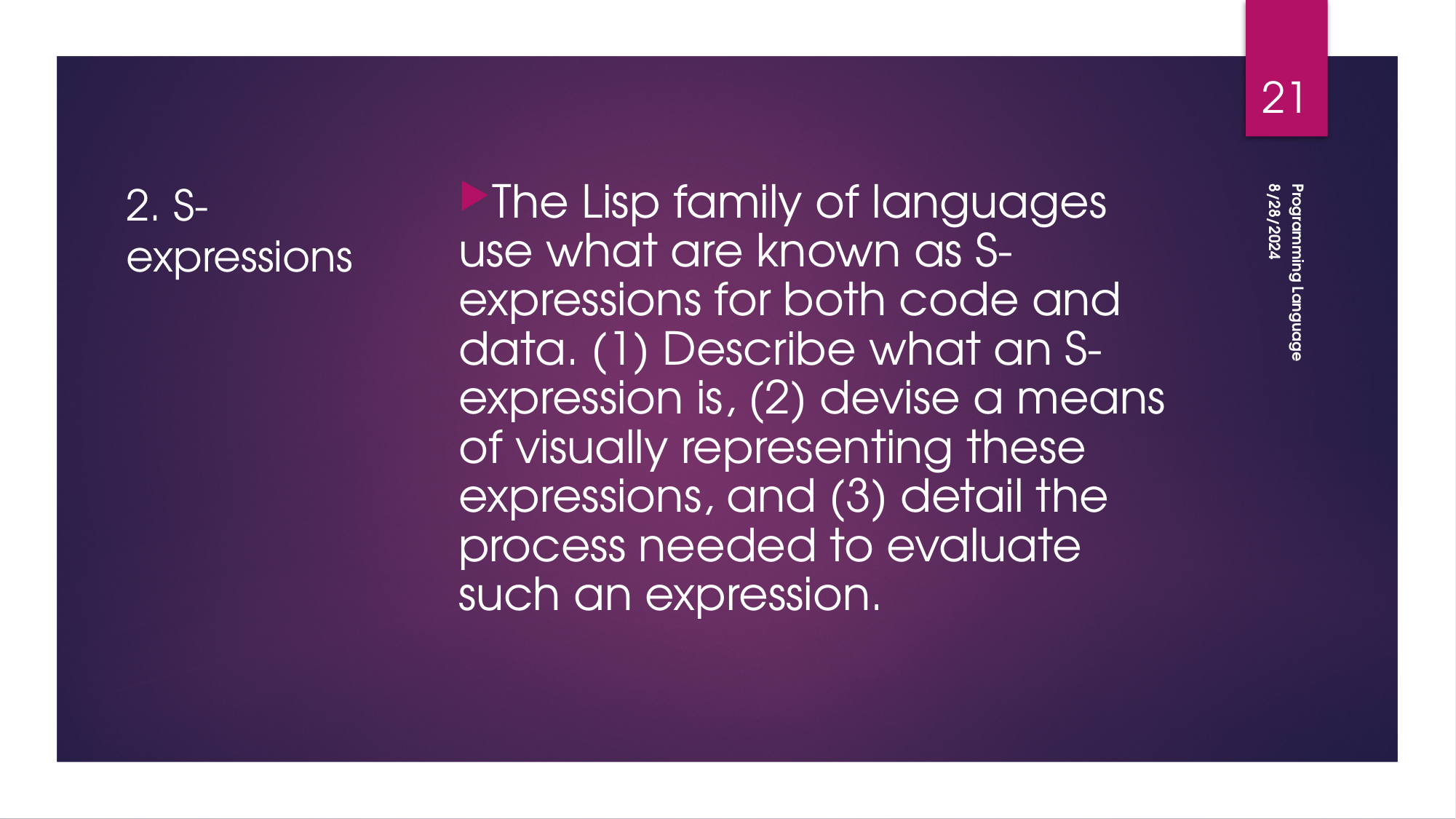

21
# 2. S-expressions
The Lisp family of languages use what are known as S-expressions for both code and data. (1) Describe what an S-expression is, (2) devise a means of visually representing these expressions, and (3) detail the process needed to evaluate such an expression.

8/28/2024
Programming Language